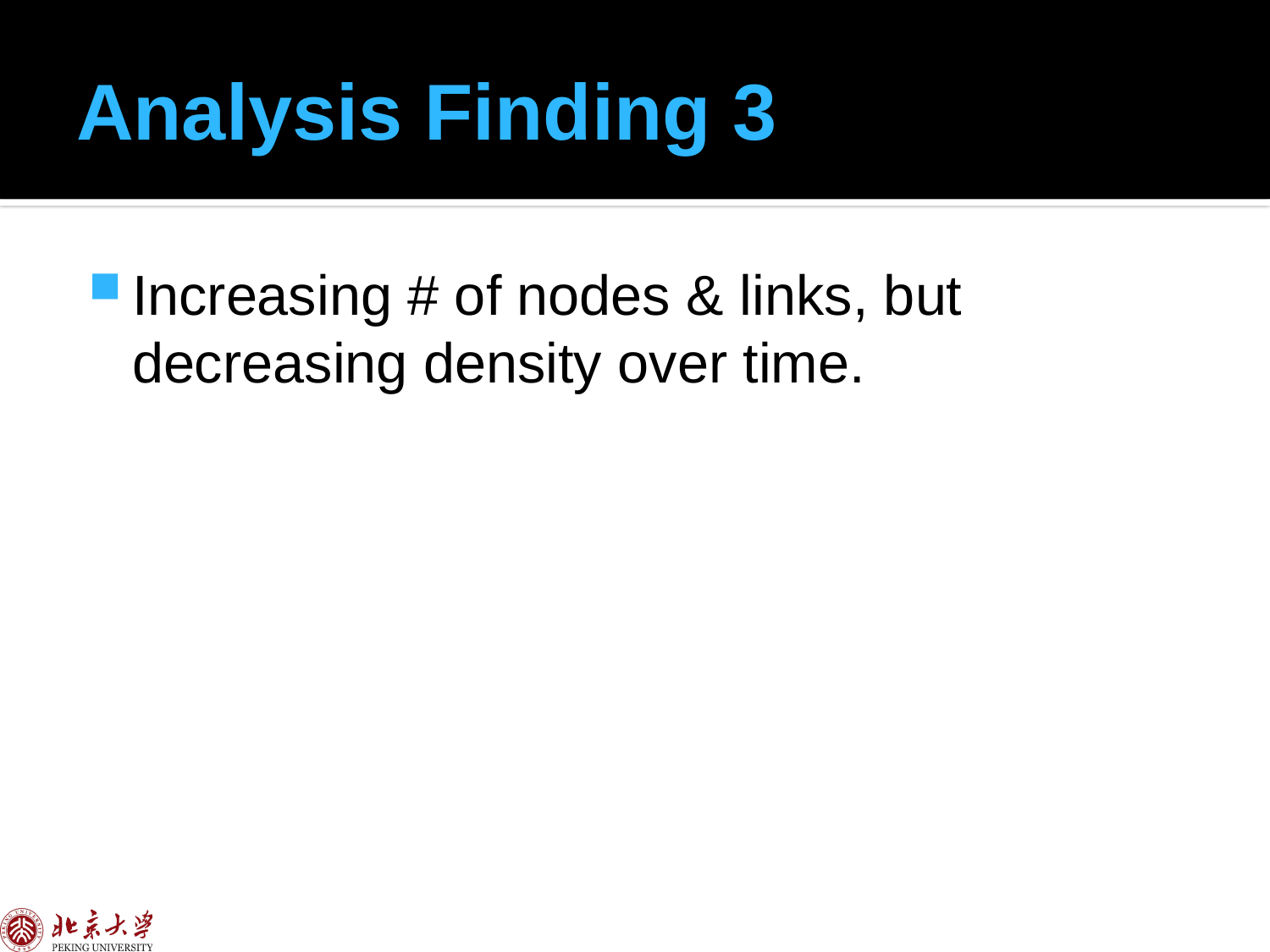

# Analysis Finding 3
Increasing # of nodes & links, but decreasing density over time.